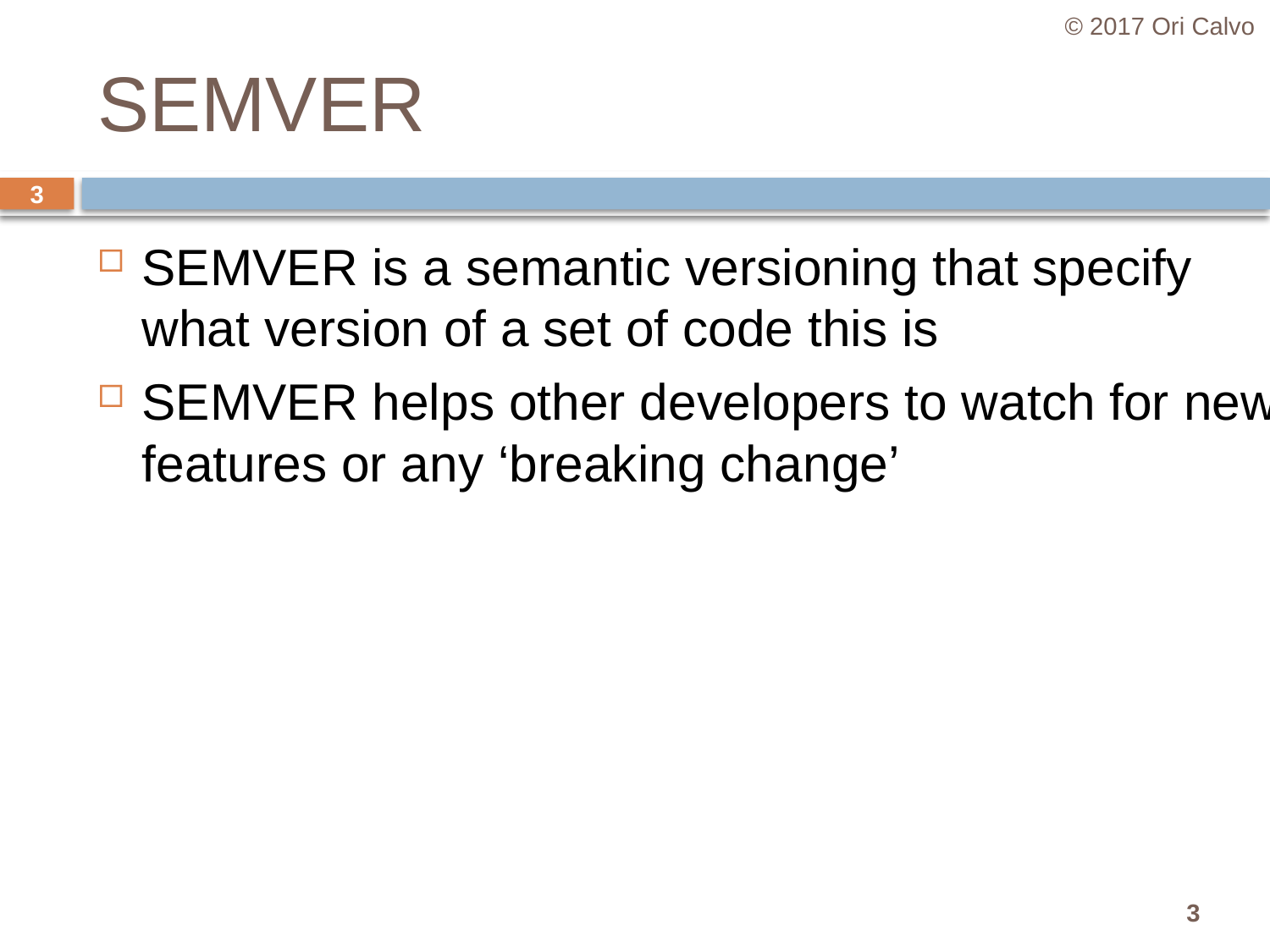

© 2017 Ori Calvo
# SEMVER
3
SEMVER is a semantic versioning that specify what version of a set of code this is
SEMVER helps other developers to watch for new features or any ‘breaking change’